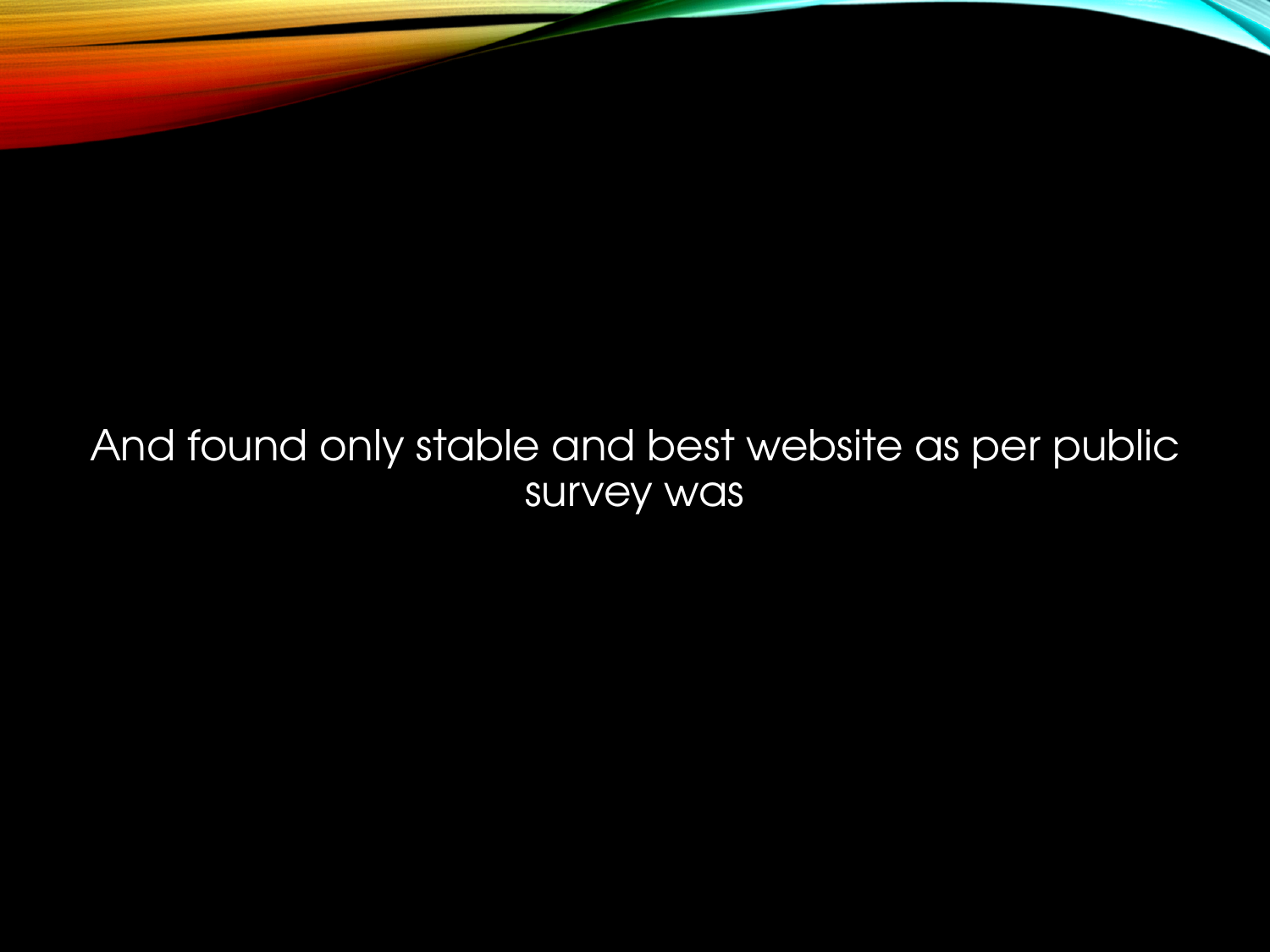

And found only stable and best website as per public survey was